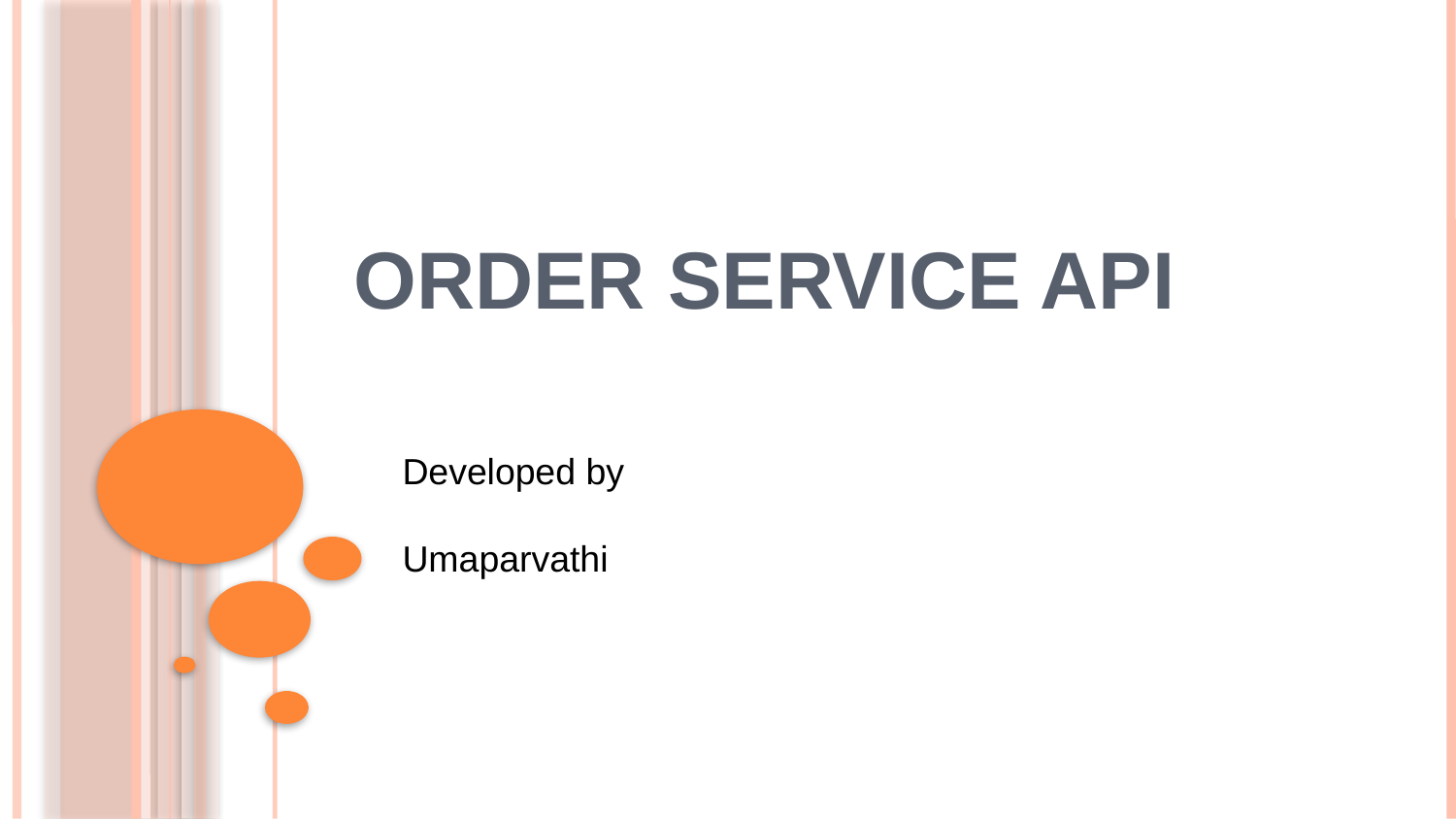

# ORDER SERVICE API
Developed by

Umaparvathi